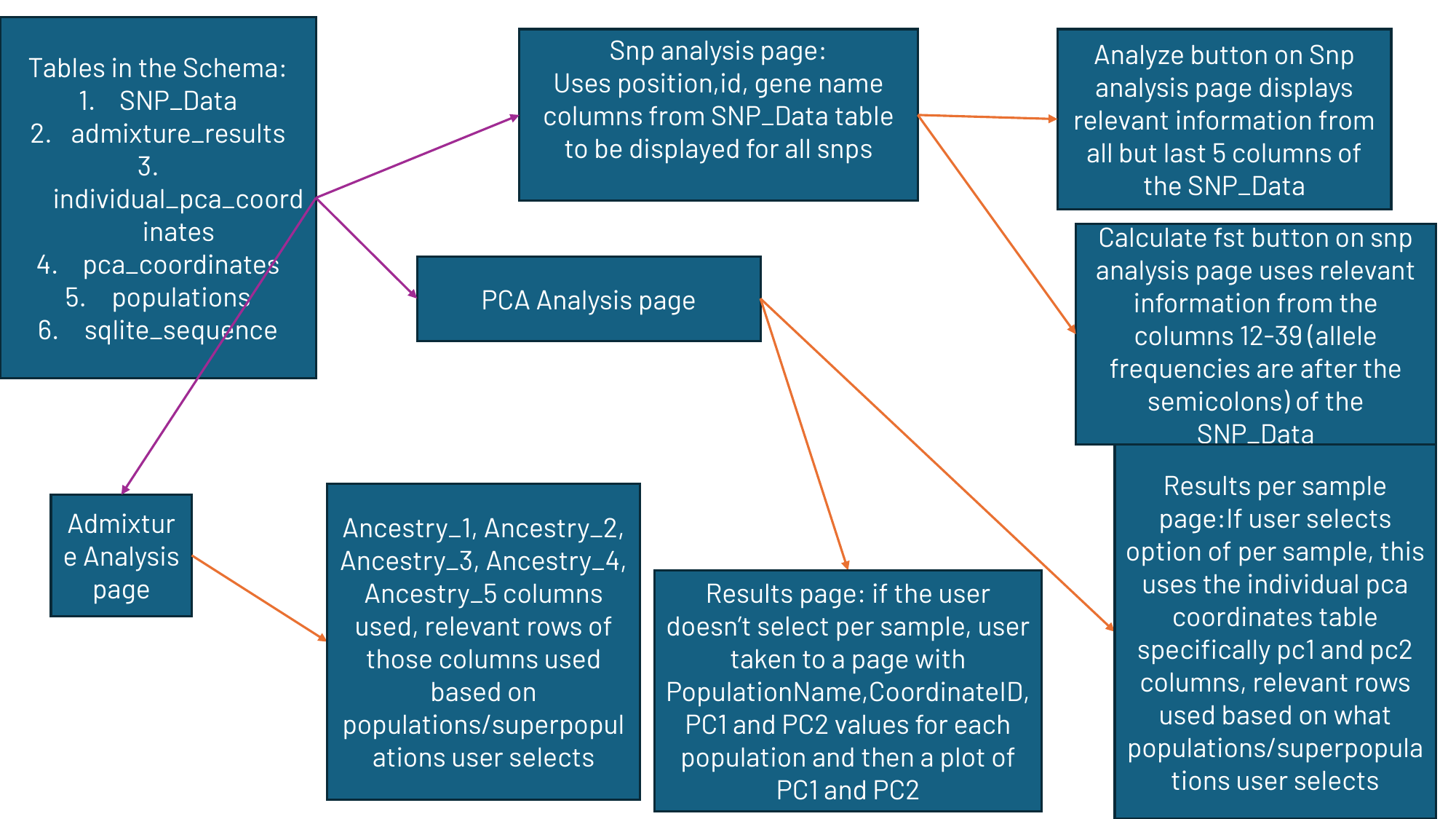

Tables in the Schema:
SNP_Data
admixture_results
 individual_pca_coordinates
 pca_coordinates
 populations
 sqlite_sequence
Snp analysis page:
Uses position,id, gene name columns from SNP_Data table to be displayed for all snps

Analyze button on Snp analysis page displays relevant information from all but last 5 columns of the SNP_Data
Calculate fst button on snp analysis page uses relevant information from the columns 12-39 (allele frequencies are after the semicolons) of the SNP_Data
PCA Analysis page
Results per sample page:If user selects option of per sample, this uses the individual pca coordinates table specifically pc1 and pc2 columns, relevant rows used based on what populations/superpopulations user selects
Ancestry_1, Ancestry_2, Ancestry_3, Ancestry_4, Ancestry_5 columns used, relevant rows of those columns used based on populations/superpopulations user selects
Admixture Analysis page
Results page: if the user doesn’t select per sample, user taken to a page with PopulationName,CoordinateID,PC1 and PC2 values for each population and then a plot of PC1 and PC2